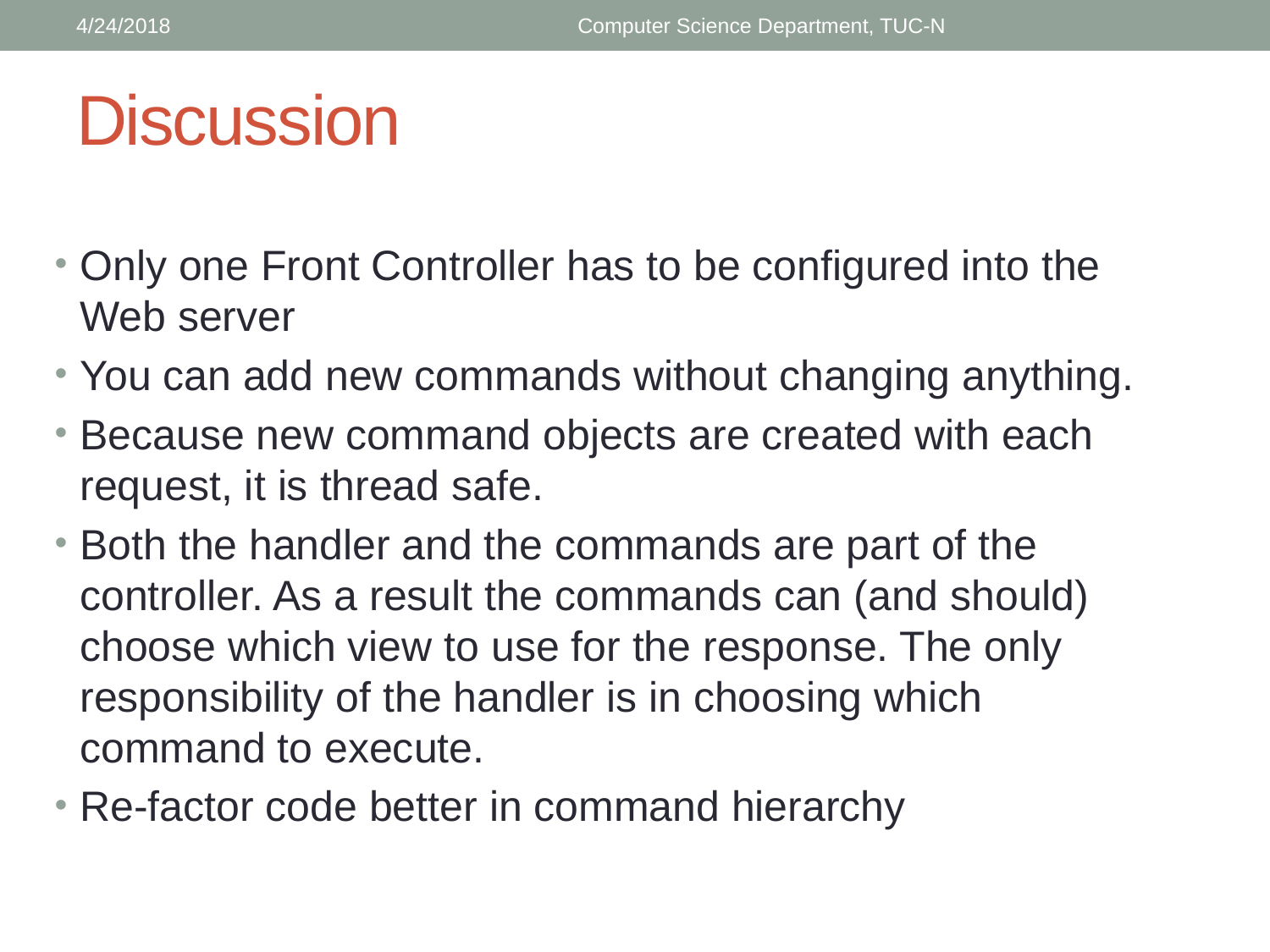

4/24/2018
Computer Science Department, TUC-N
# Discussion
Only one Front Controller has to be configured into the Web server
You can add new commands without changing anything.
Because new command objects are created with each request, it is thread safe.
Both the handler and the commands are part of the controller. As a result the commands can (and should) choose which view to use for the response. The only responsibility of the handler is in choosing which command to execute.
Re-factor code better in command hierarchy